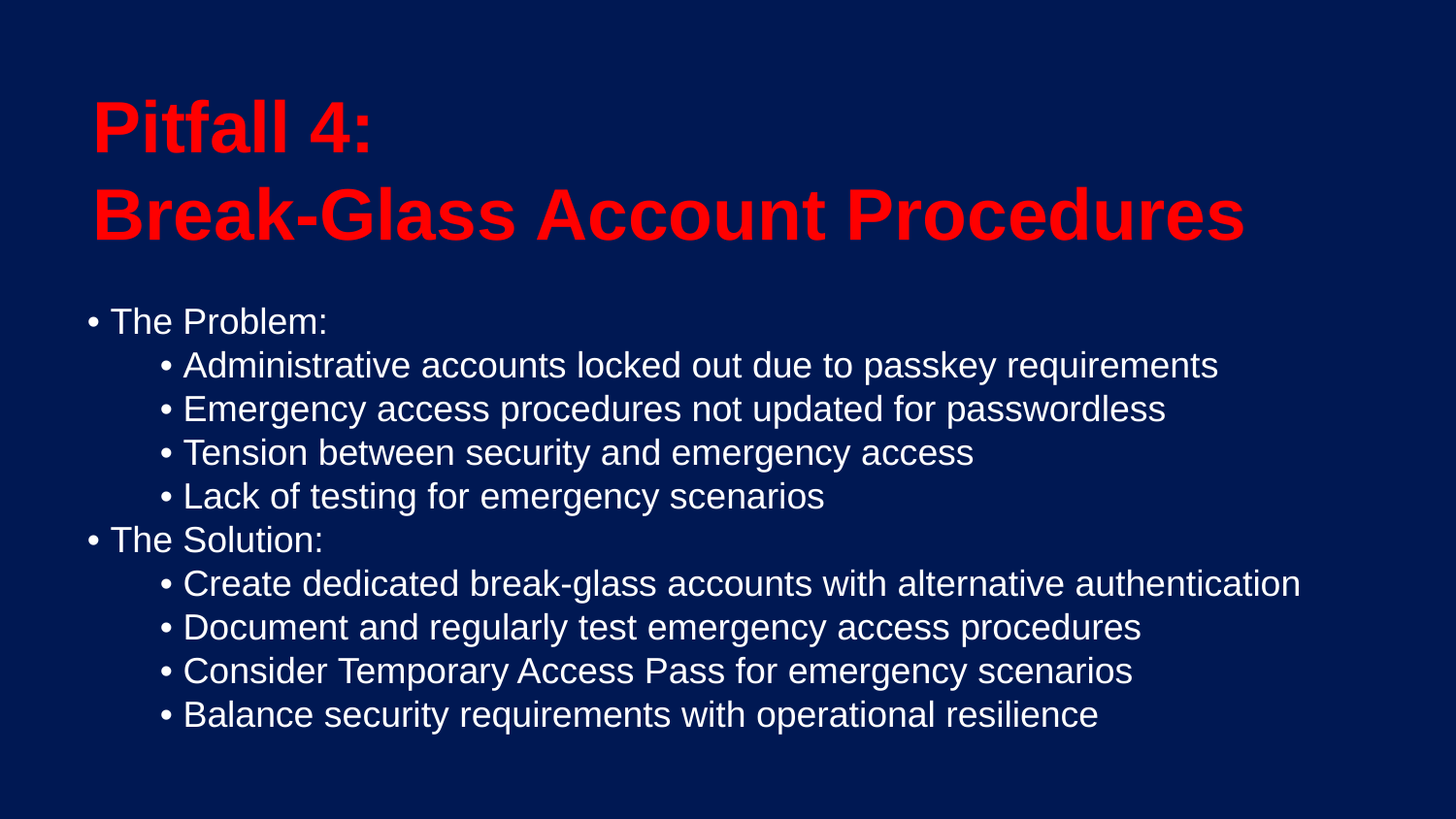

Pitfall 4:
Break-Glass Account Procedures
• The Problem:
• Administrative accounts locked out due to passkey requirements
• Emergency access procedures not updated for passwordless
• Tension between security and emergency access
• Lack of testing for emergency scenarios
• The Solution:
• Create dedicated break-glass accounts with alternative authentication
• Document and regularly test emergency access procedures
• Consider Temporary Access Pass for emergency scenarios
• Balance security requirements with operational resilience